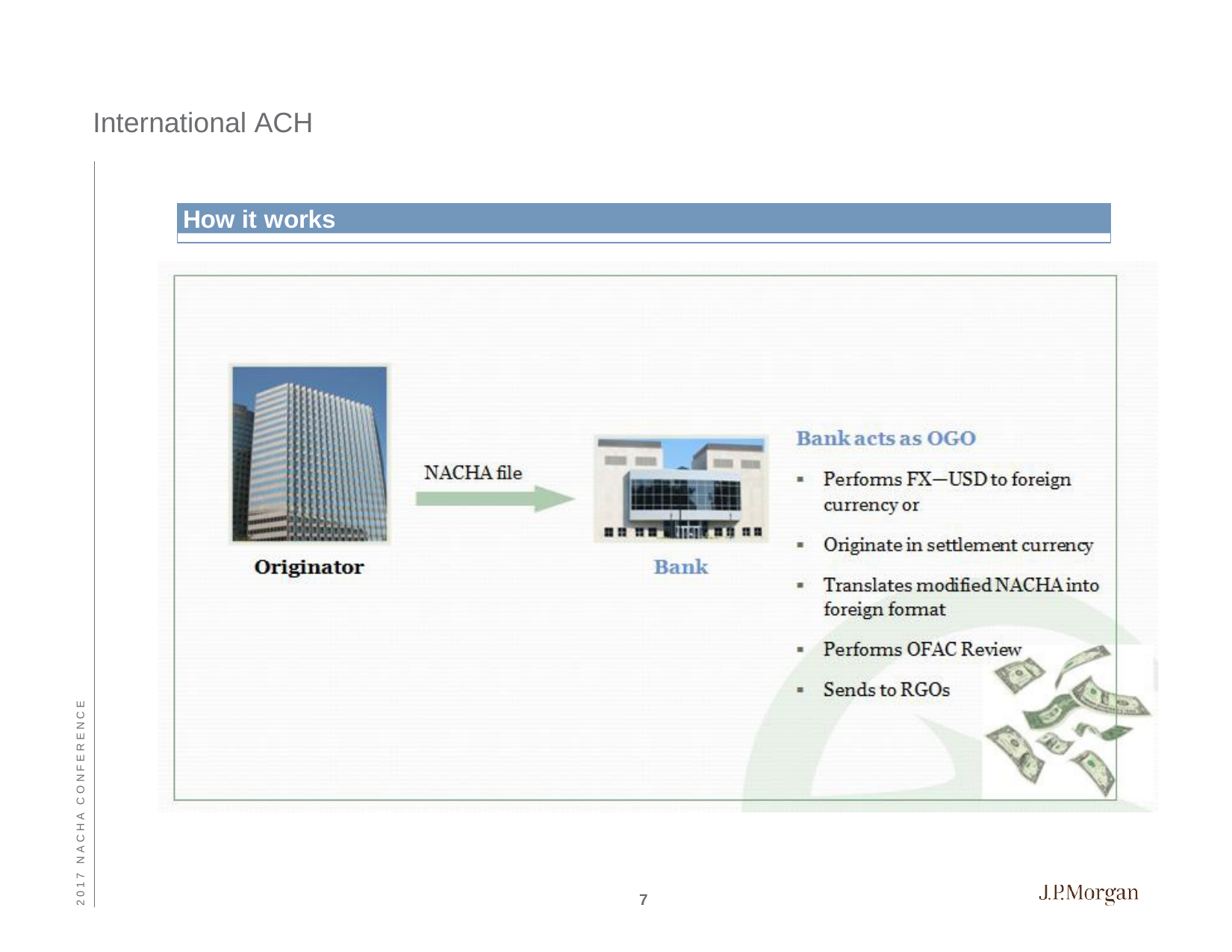

International ACH

How it works

2 0 1 7   N A C H A   C O N F E R E N C E
7